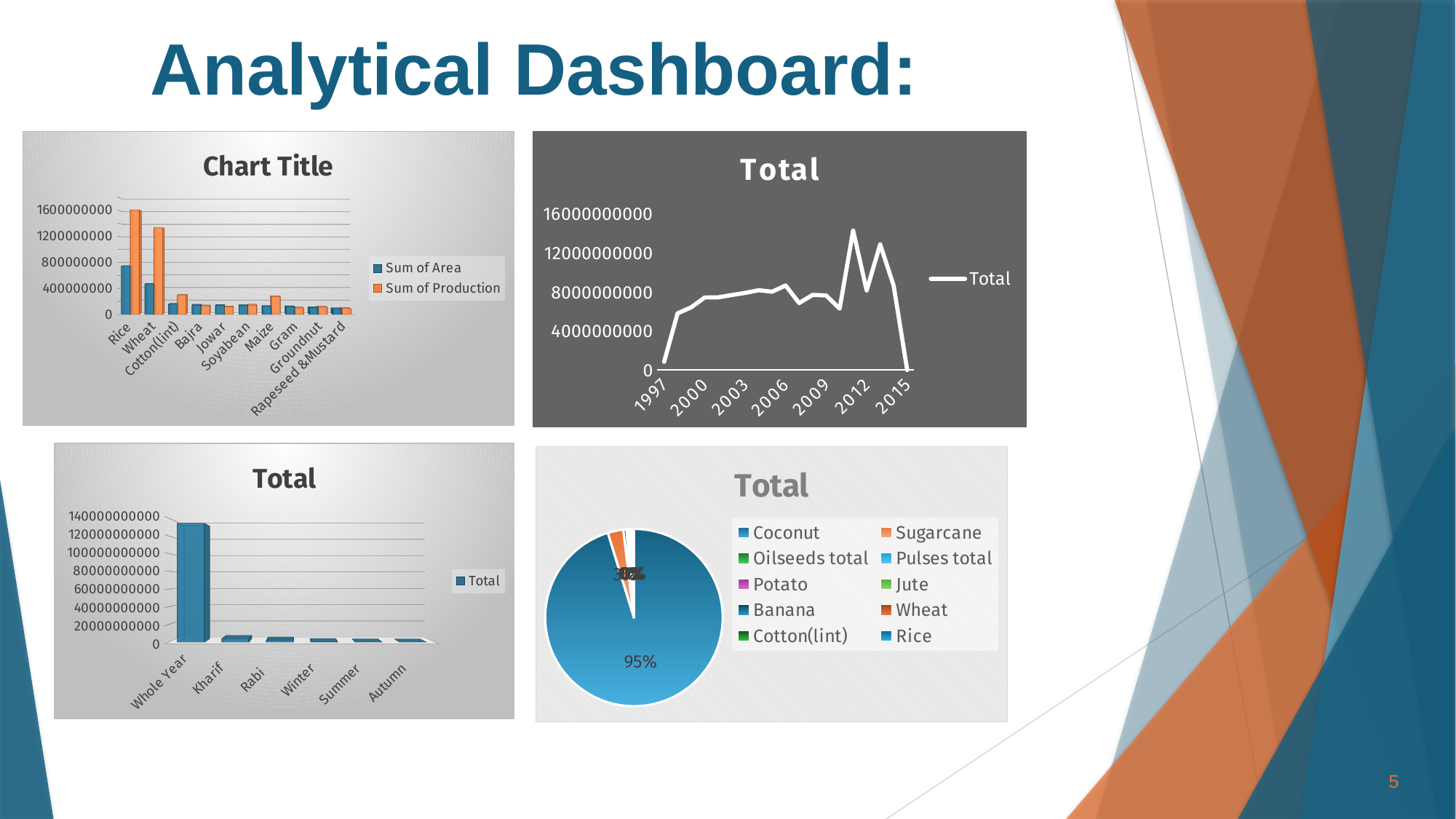

# Analytical Dashboard:

[unsupported chart]

### Chart:

| Category | Total |
|---|---|
| 1997 | 851232906.0 |
| 1998 | 5825320640.4 |
| 1999 | 6434665985.0999975 |
| 2000 | 7449709127.1000185 |
| 2001 | 7465540840.270016 |
| 2002 | 7696955162.640013 |
| 2003 | 7917973504.730002 |
| 2004 | 8189461694.860006 |
| 2005 | 8043757329.7400055 |
| 2006 | 8681913123.780005 |
| 2007 | 6879442338.580002 |
| 2008 | 7717018402.160012 |
| 2009 | 7660494024.810007 |
| 2010 | 6307608525.37001 |
| 2011 | 14308904087.130022 |
| 2012 | 8171054746.029998 |
| 2013 | 12903588632.880009 |
| 2014 | 8664540631.109991 |
| 2015 | 6935064.7 |

[unsupported chart]

[unsupported chart]

5